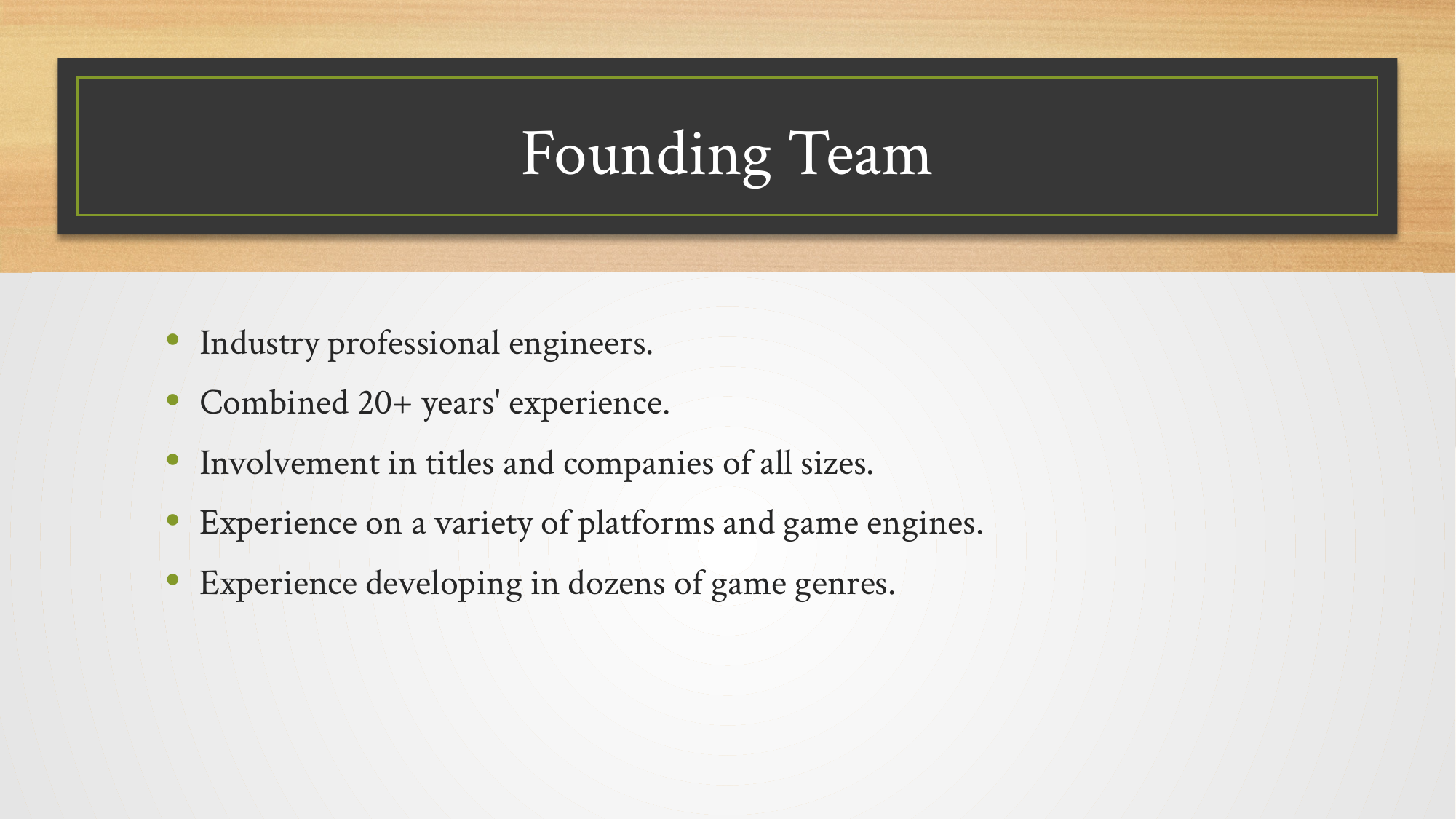

# Founding Team

Industry professional engineers.
Combined 20+ years' experience.
Involvement in titles and companies of all sizes.
Experience on a variety of platforms and game engines.
Experience developing in dozens of game genres.